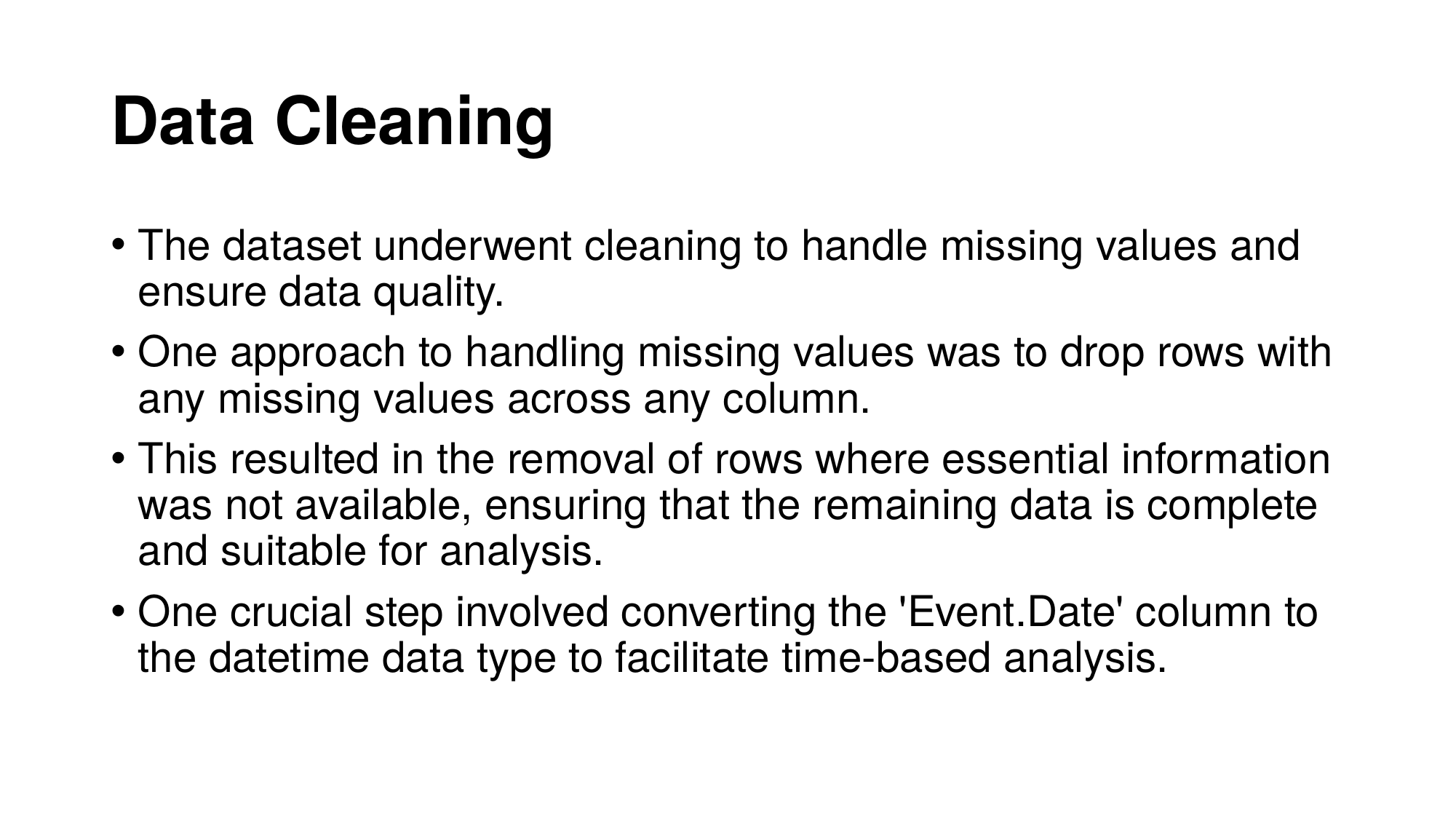

# Data Cleaning
The dataset underwent cleaning to handle missing values and ensure data quality.
One approach to handling missing values was to drop rows with any missing values across any column.
This resulted in the removal of rows where essential information was not available, ensuring that the remaining data is complete and suitable for analysis.
One crucial step involved converting the 'Event.Date' column to the datetime data type to facilitate time-based analysis.